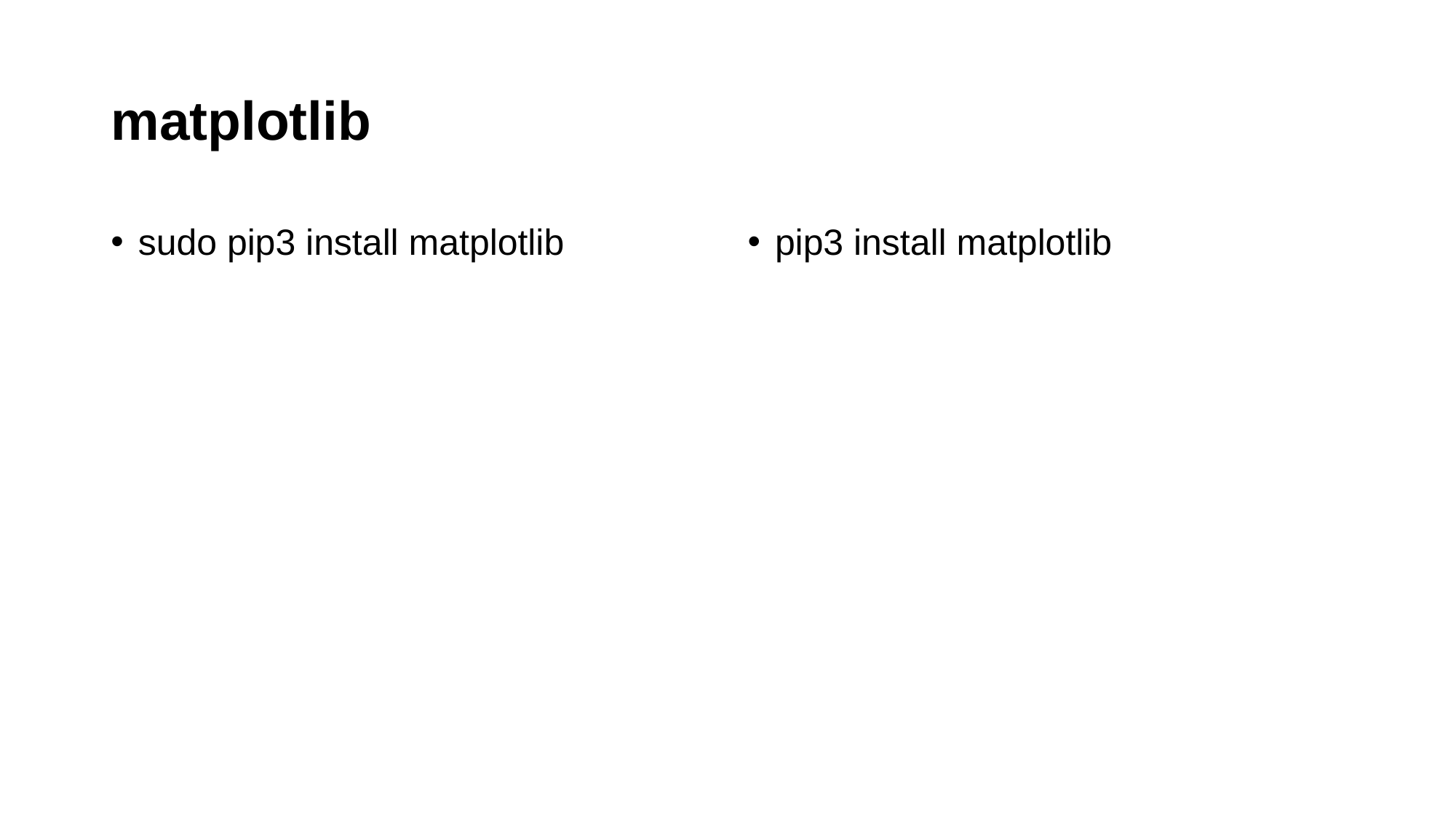

# matplotlib
sudo pip3 install matplotlib
pip3 install matplotlib